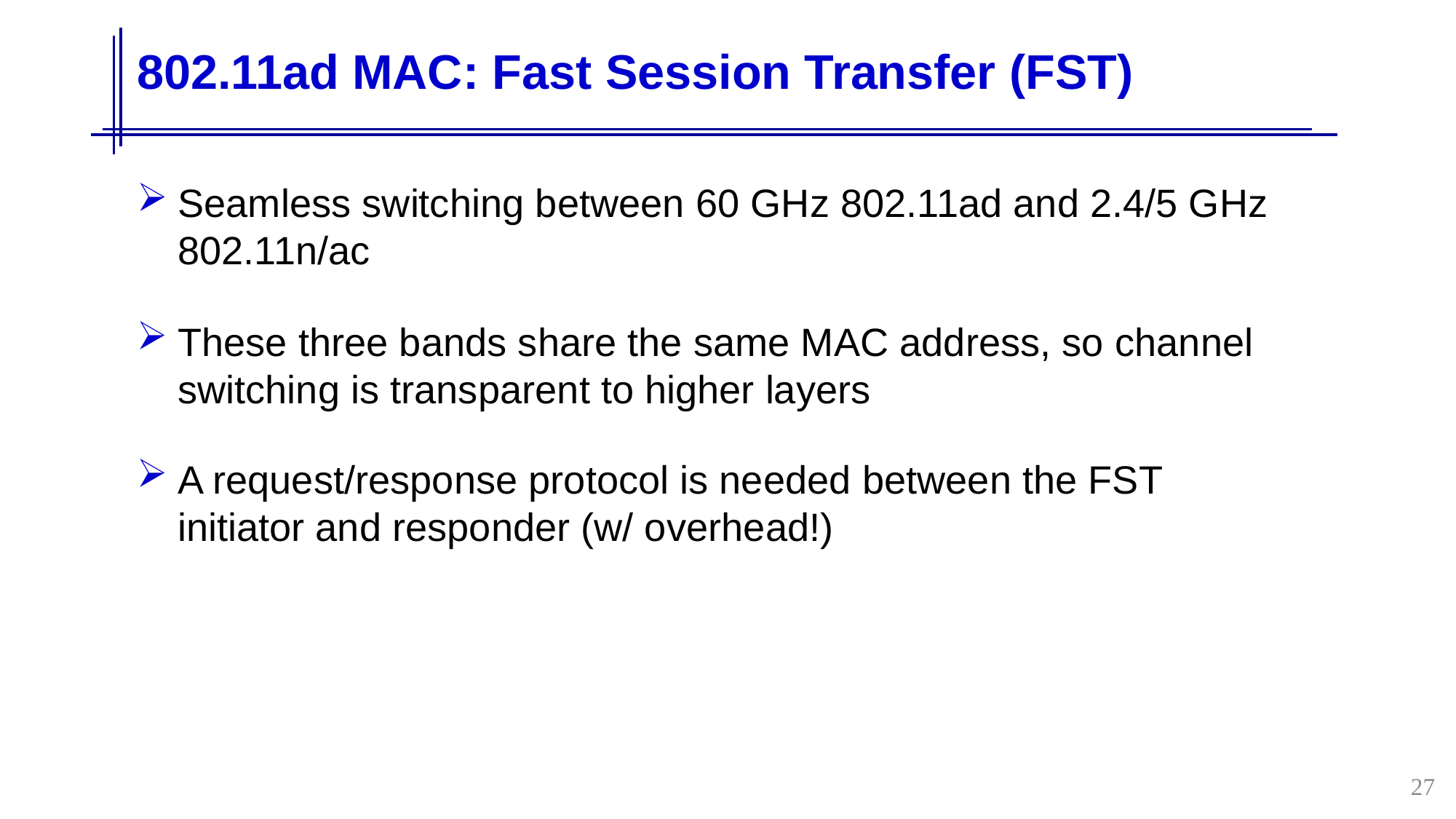

# 802.11ad MAC: Fast Session Transfer (FST)
Seamless switching between 60 GHz 802.11ad and 2.4/5 GHz 802.11n/ac
These three bands share the same MAC address, so channel switching is transparent to higher layers
A request/response protocol is needed between the FST initiator and responder (w/ overhead!)
27